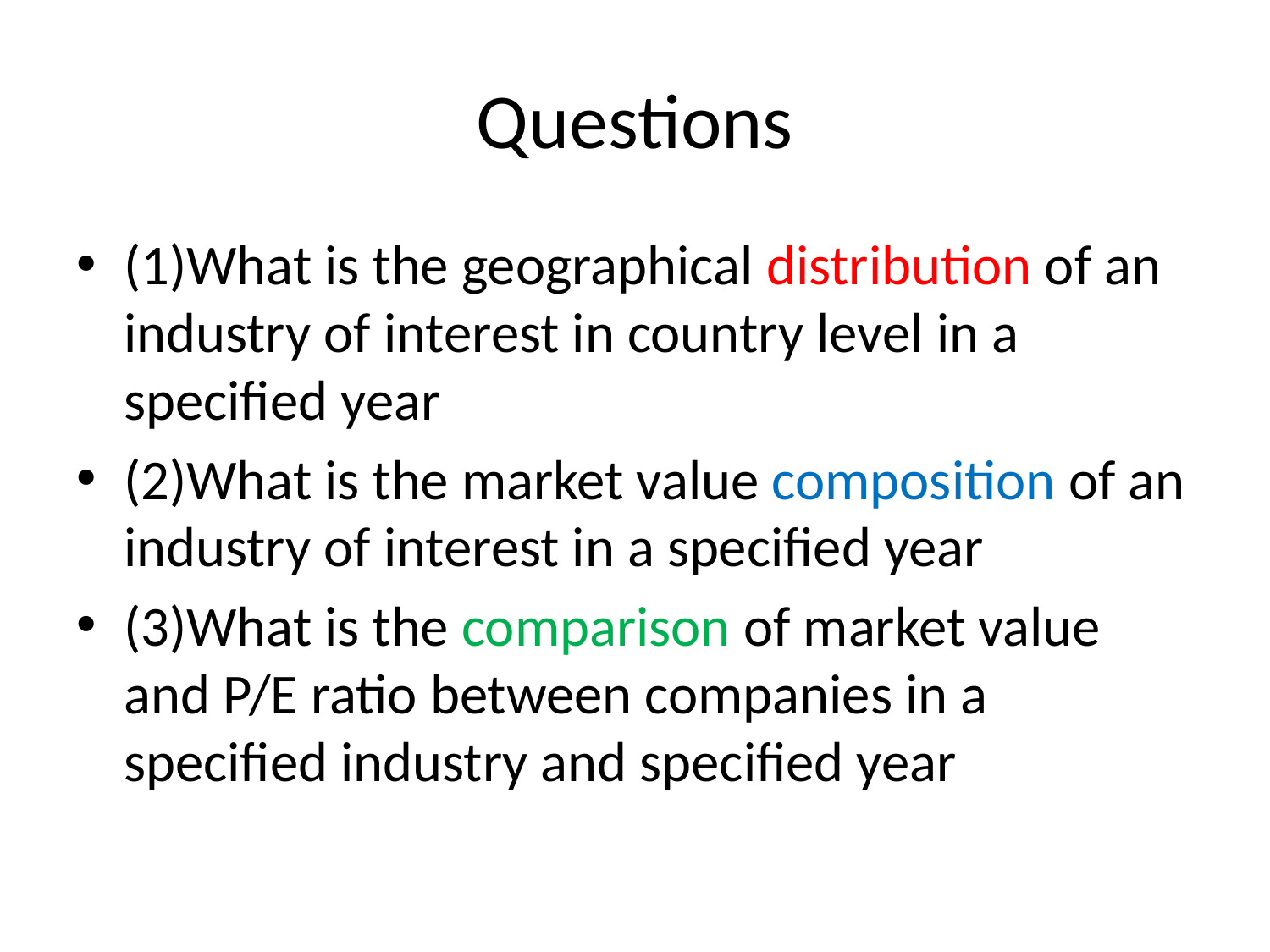

# Questions
(1)What is the geographical distribution of an industry of interest in country level in a specified year
(2)What is the market value composition of an industry of interest in a specified year
(3)What is the comparison of market value and P/E ratio between companies in a specified industry and specified year